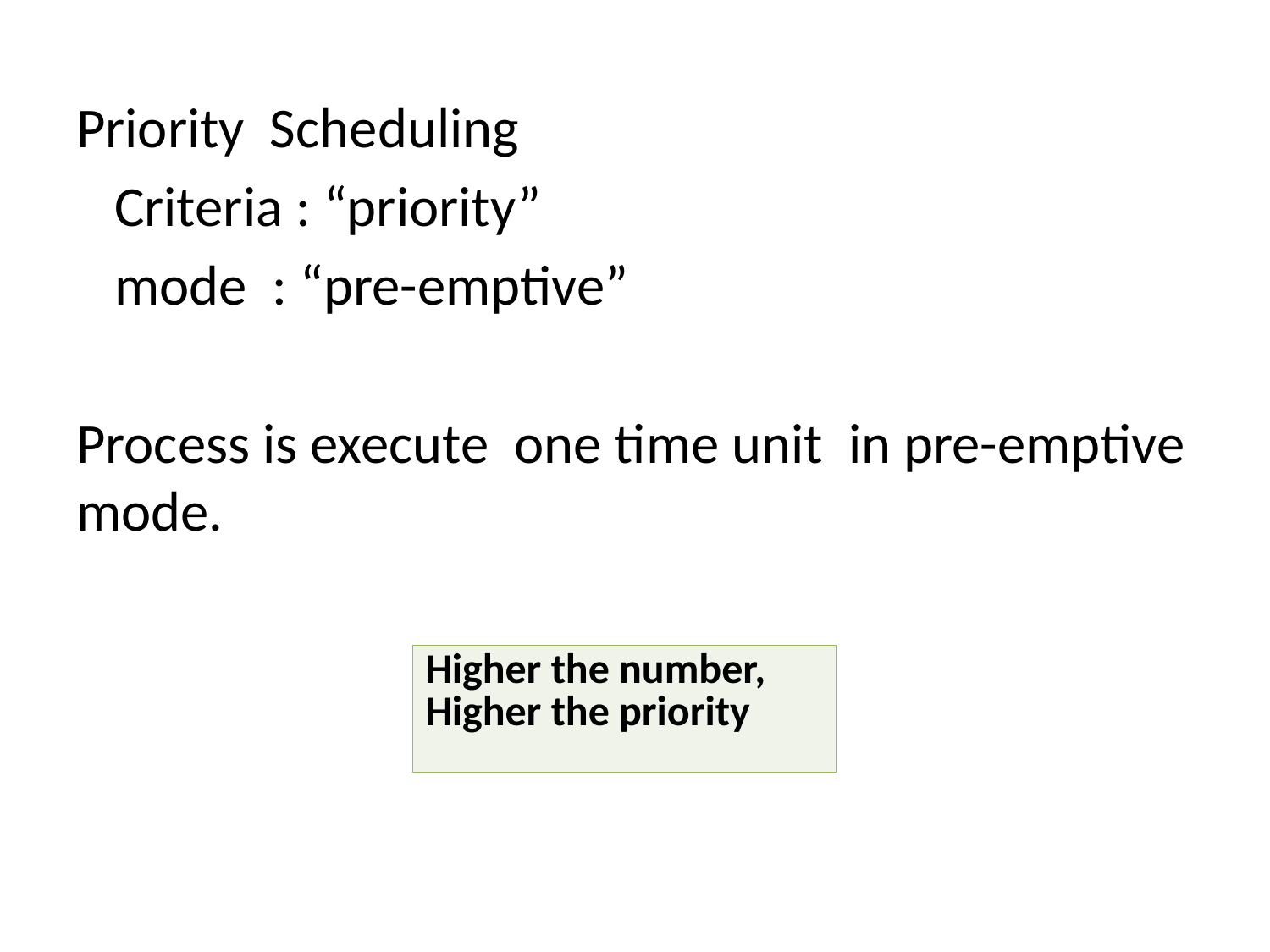

Priority  Scheduling
   Criteria : “priority”
   mode  : “pre-emptive”

Process is execute  one time unit  in pre-emptive mode.
| Higher the number, Higher the priority |
| --- |